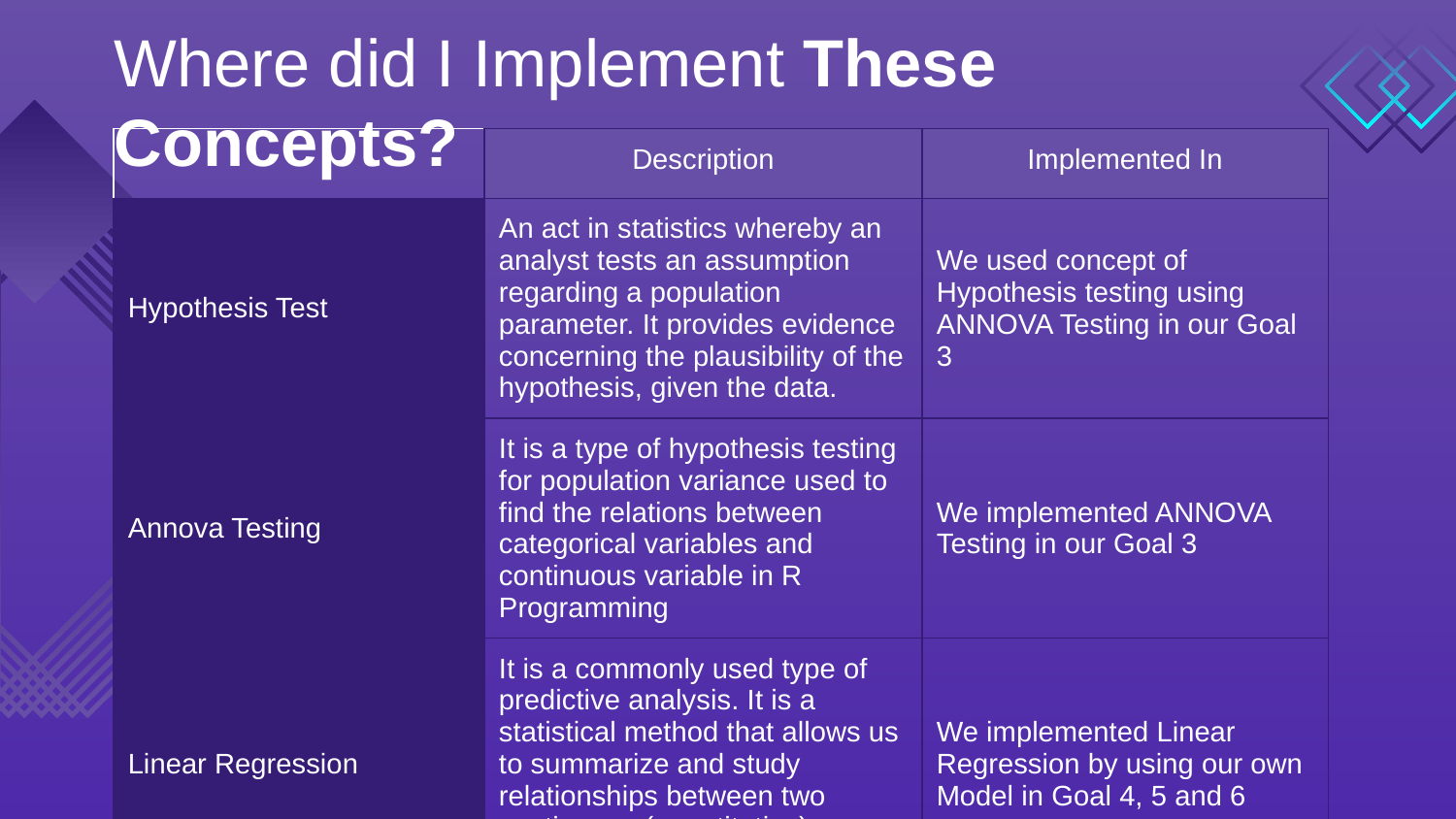

# Where did I Implement These Concepts?
|  | Description | Implemented In |
| --- | --- | --- |
| Hypothesis Test | An act in statistics whereby an analyst tests an assumption regarding a population parameter. It provides evidence concerning the plausibility of the hypothesis, given the data. | We used concept of Hypothesis testing using ANNOVA Testing in our Goal 3 |
| Annova Testing | It is a type of hypothesis testing for population variance used to find the relations between categorical variables and continuous variable in R Programming | We implemented ANNOVA Testing in our Goal 3 |
| Linear Regression | It is a commonly used type of predictive analysis. It is a statistical method that allows us to summarize and study relationships between two continuous (quantitative) variables | We implemented Linear Regression by using our own Model in Goal 4, 5 and 6 |